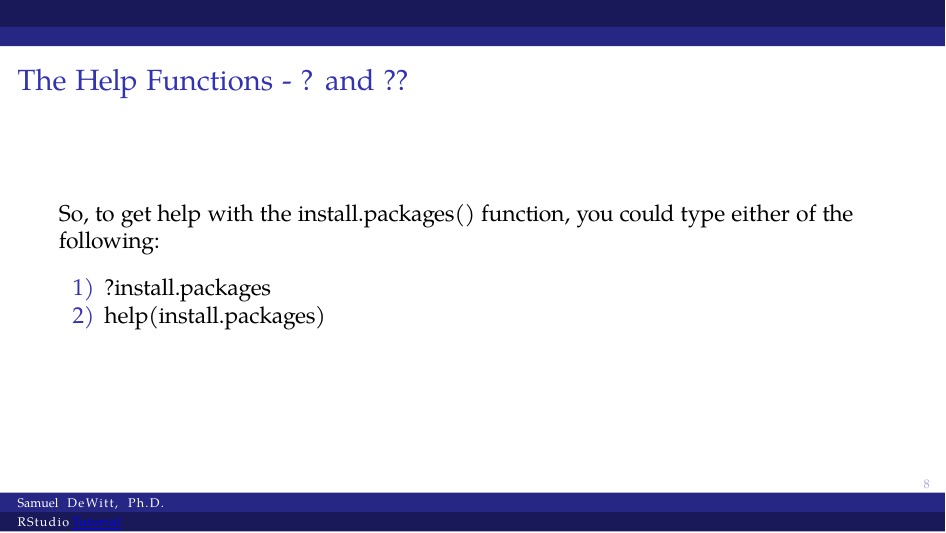

# The Help Functions - ? and ??
So, to get help with the install.packages() function, you could type either of the following:
?install.packages
help(install.packages)
8
Samuel DeWitt, Ph.D. RStudio Tutorial